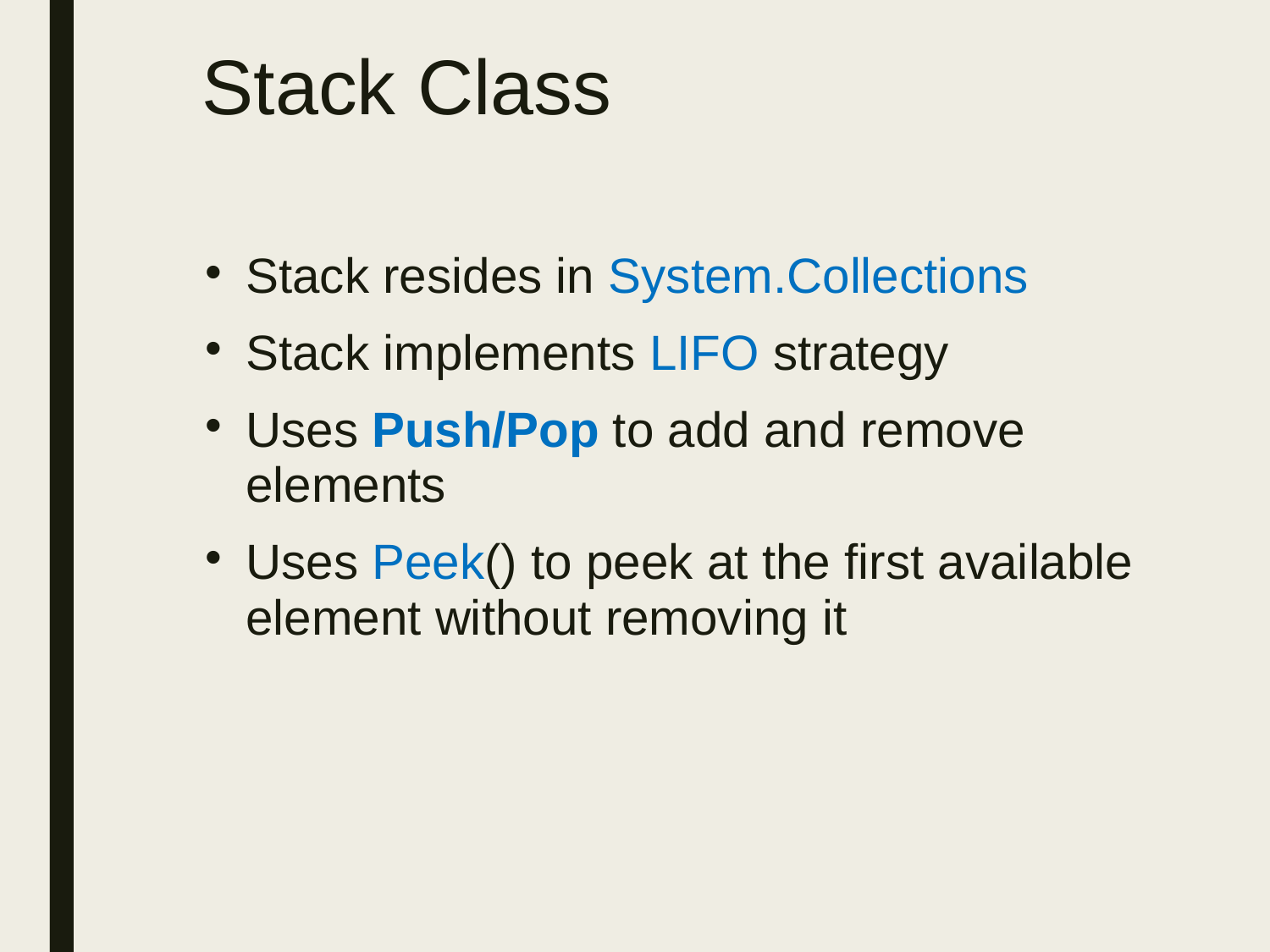

# Stack Class
Stack resides in System.Collections
Stack implements LIFO strategy
Uses Push/Pop to add and remove elements
Uses Peek() to peek at the first available element without removing it